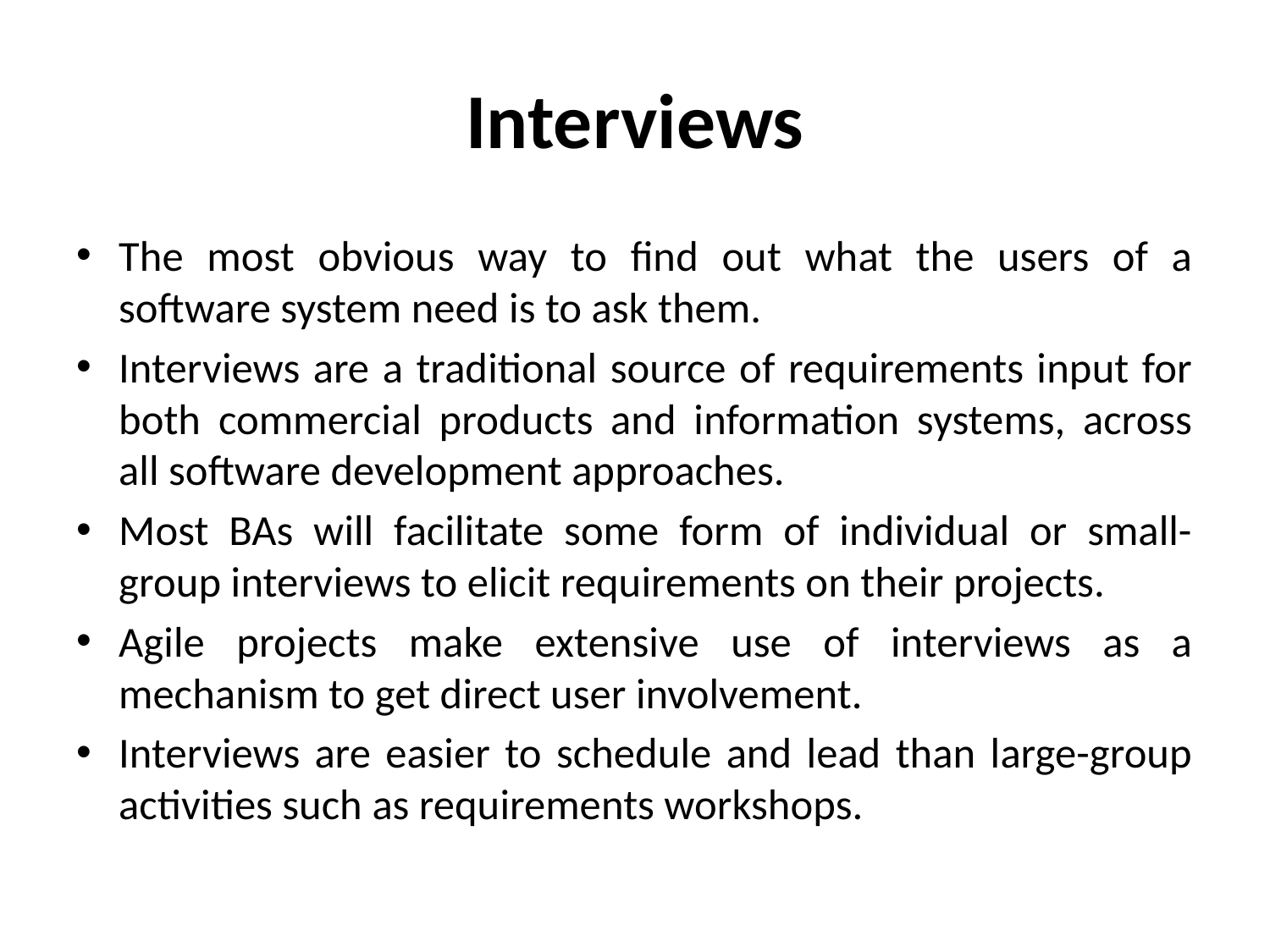

# Interviews
The most obvious way to find out what the users of a software system need is to ask them.
Interviews are a traditional source of requirements input for both commercial products and information systems, across all software development approaches.
Most BAs will facilitate some form of individual or small-group interviews to elicit requirements on their projects.
Agile projects make extensive use of interviews as a mechanism to get direct user involvement.
Interviews are easier to schedule and lead than large-group activities such as requirements workshops.